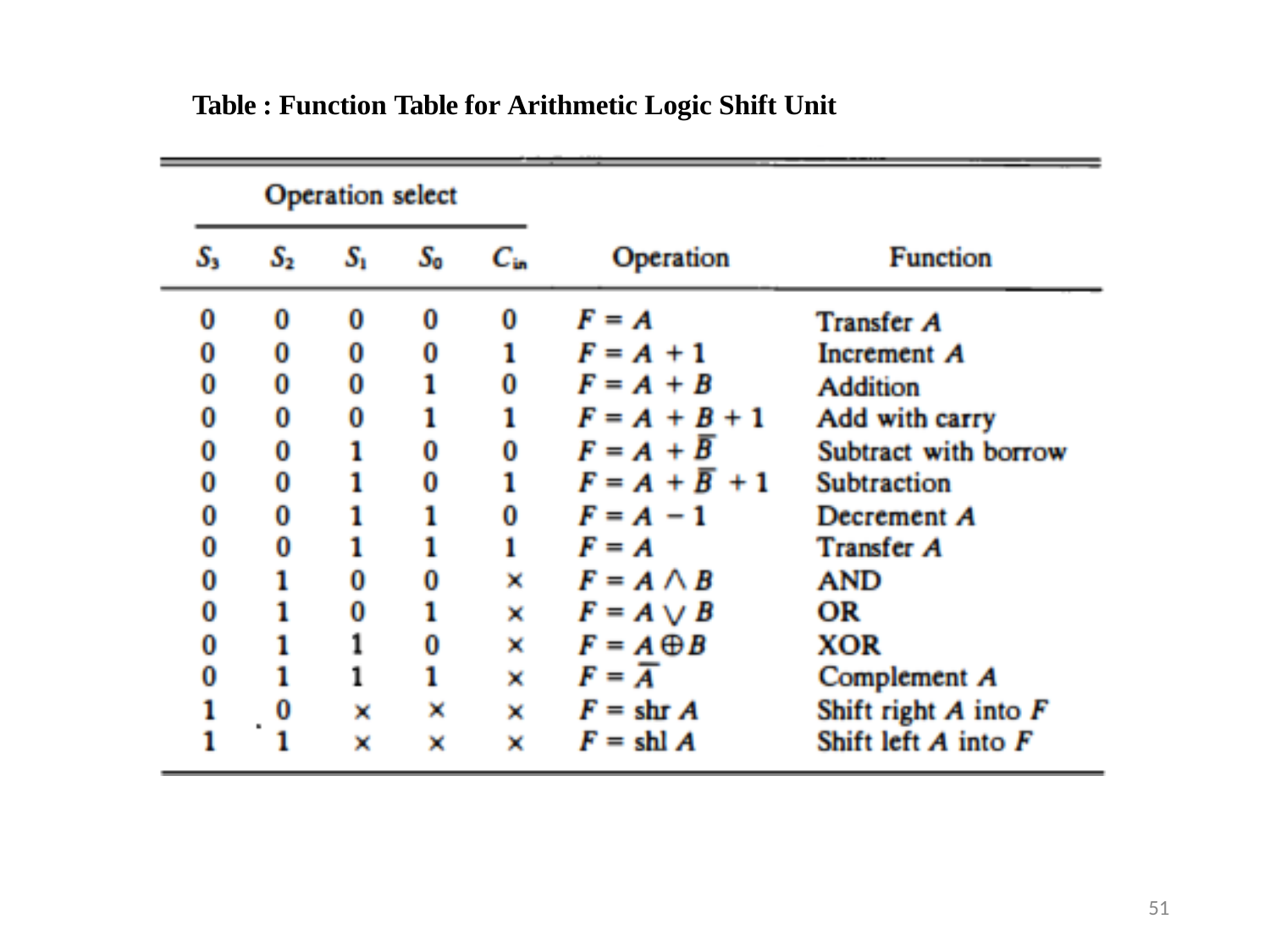

Table : Function Table for Arithmetic Logic Shift Unit

51